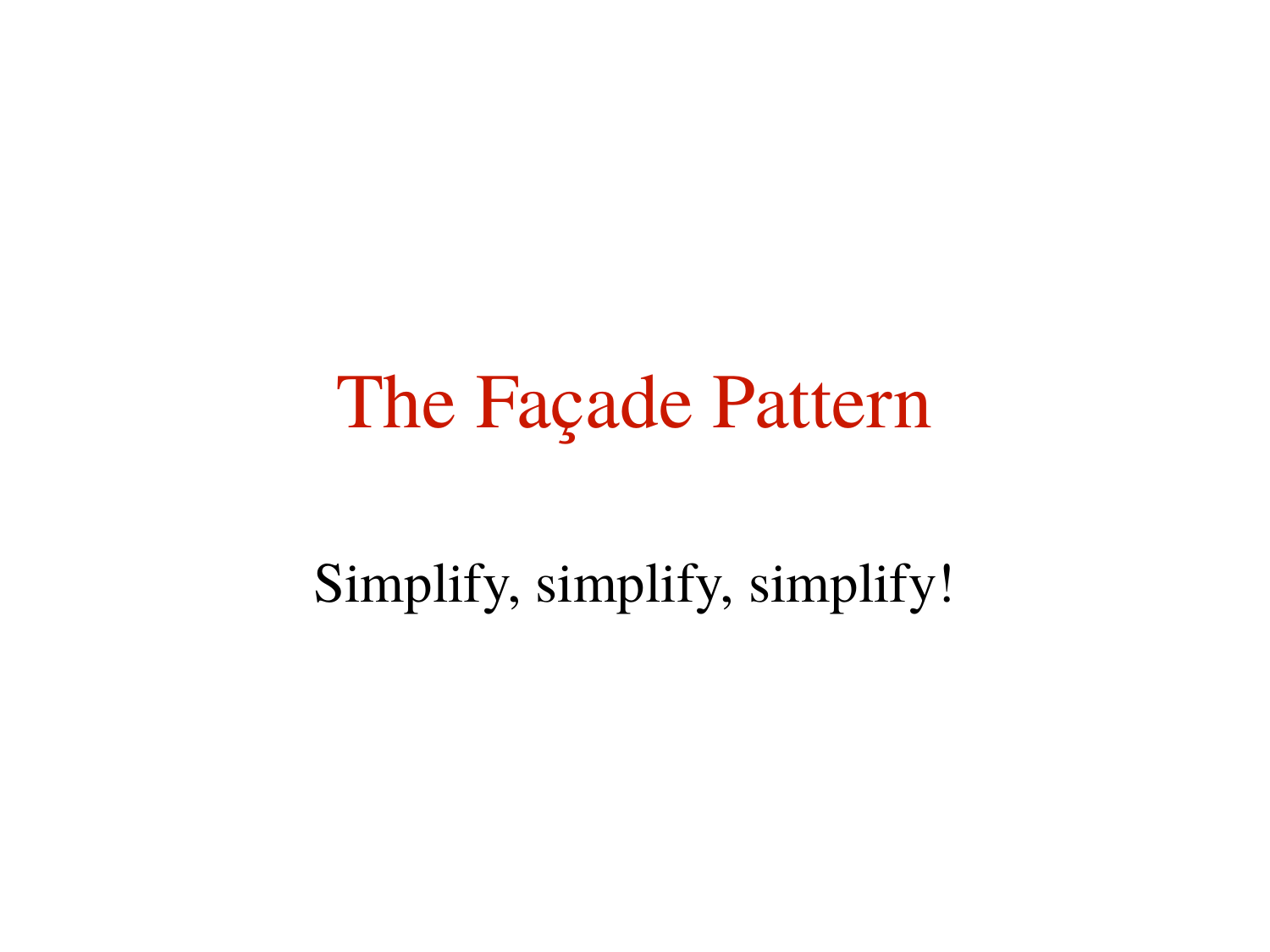

# The Façade Pattern
Simplify, simplify, simplify!